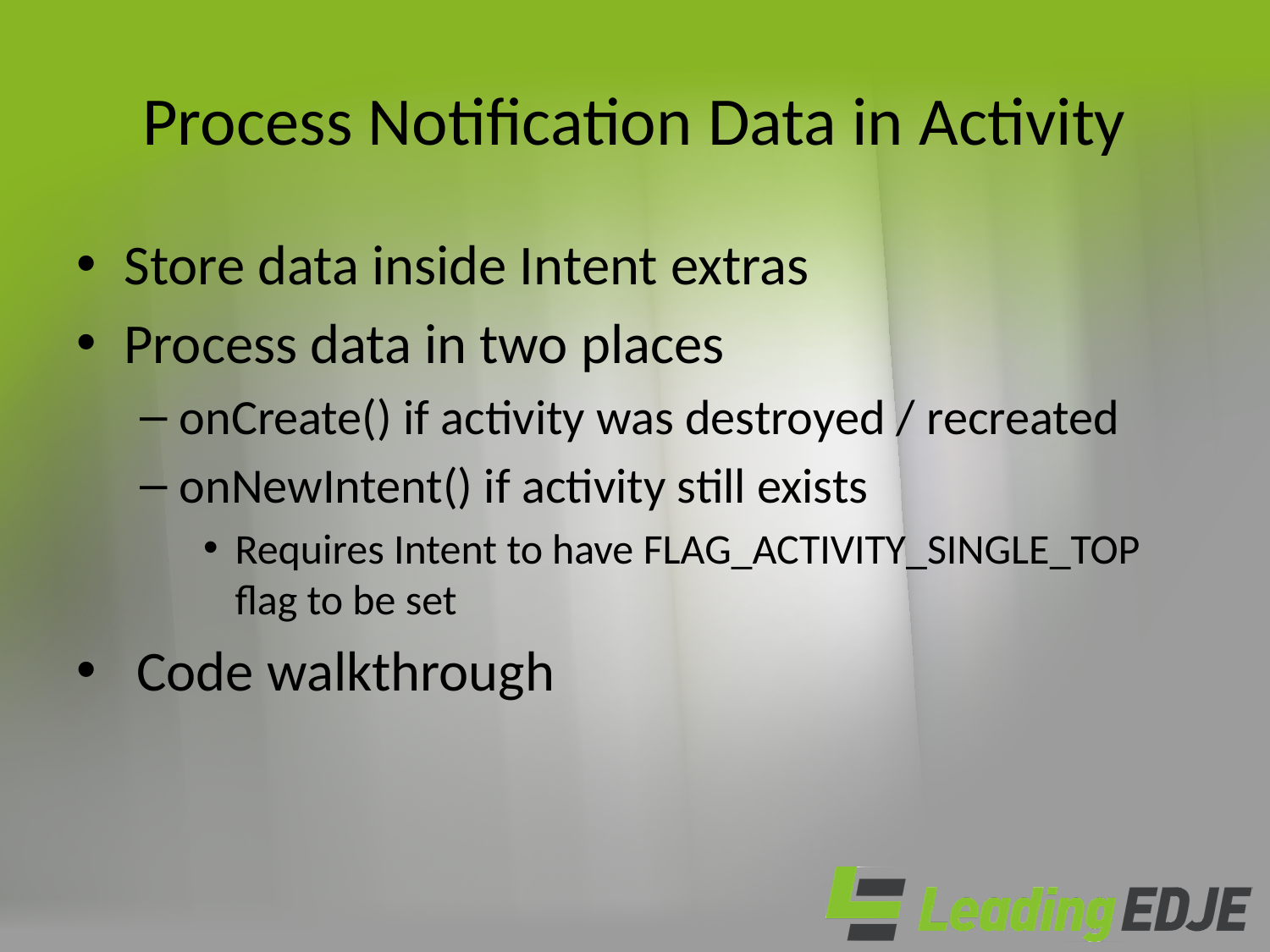

# Process Notification Data in Activity
Store data inside Intent extras
Process data in two places
onCreate() if activity was destroyed / recreated
onNewIntent() if activity still exists
Requires Intent to have FLAG_ACTIVITY_SINGLE_TOP flag to be set
 Code walkthrough